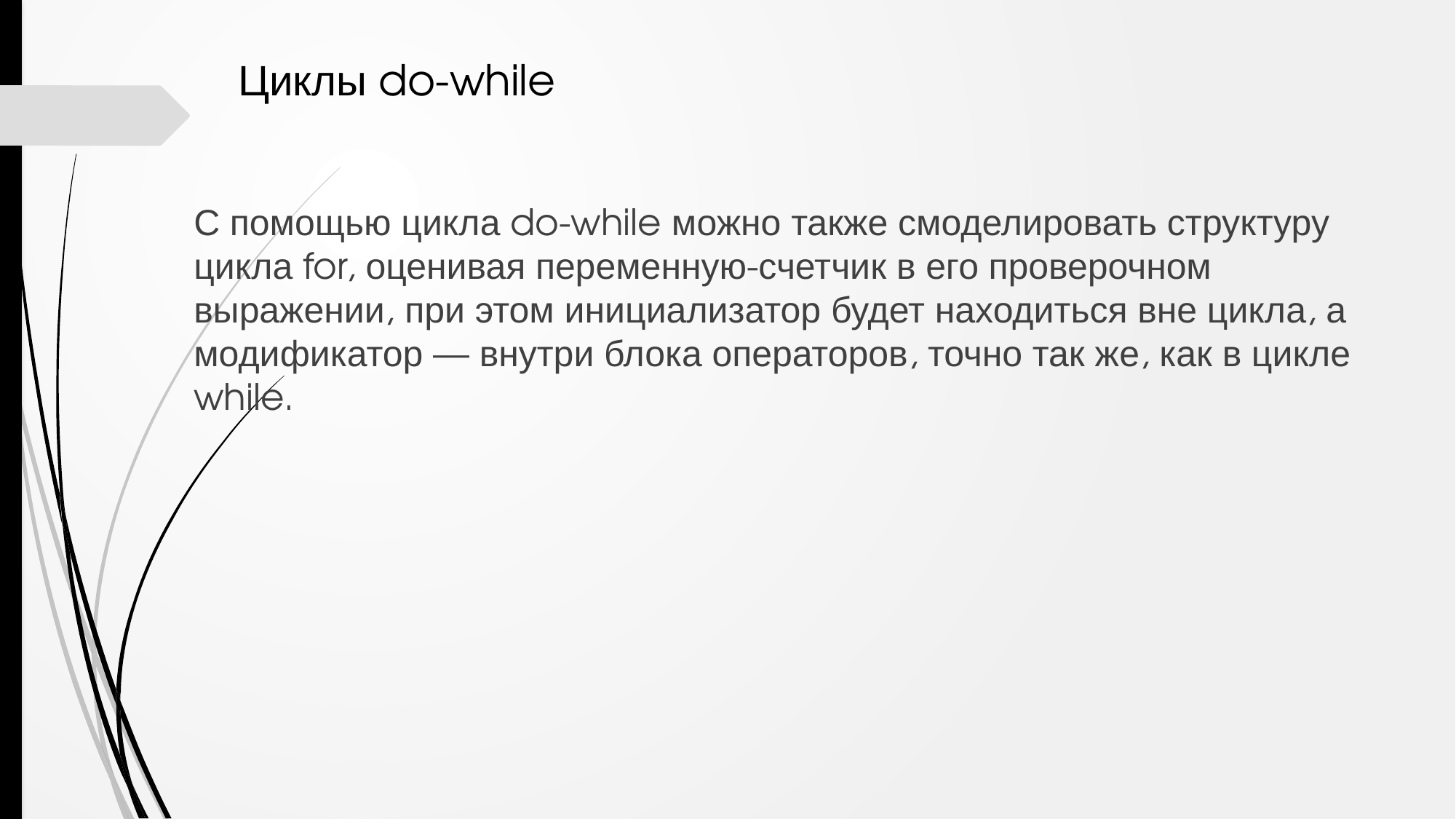

Циклы do-while
С помощью цикла do-while можно также смоделировать структуру цикла for, оценивая переменную-счетчик в его проверочном выражении, при этом инициализатор будет находиться вне цикла, а модификатор — внутри блока операторов, точно так же, как в цикле while.